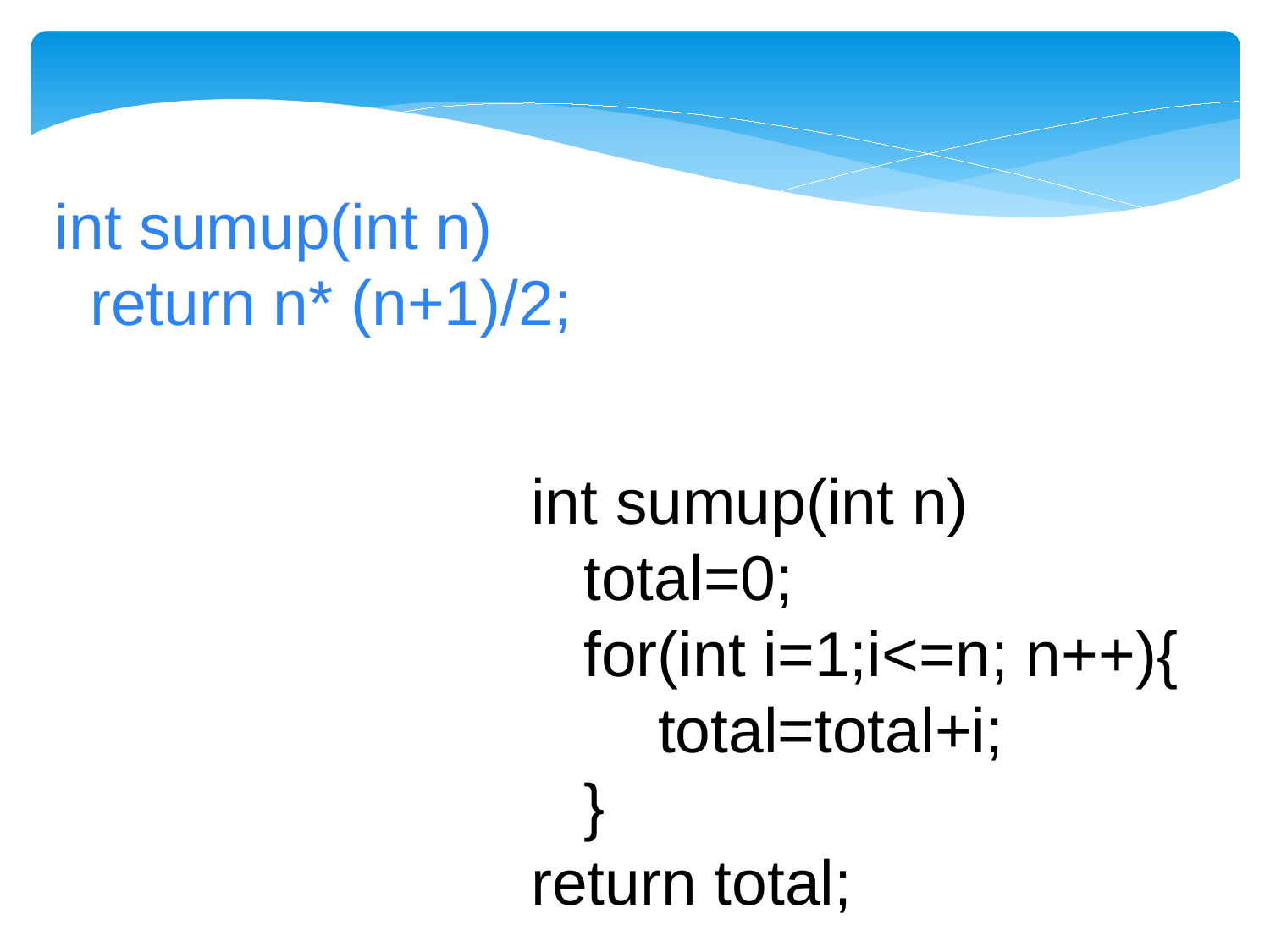

int sumup(int n)
  return n* (n+1)/2;
int sumup(int n)
   total=0;
   for(int i=1;i<=n; n++){
	total=total+i;
   }
return total;